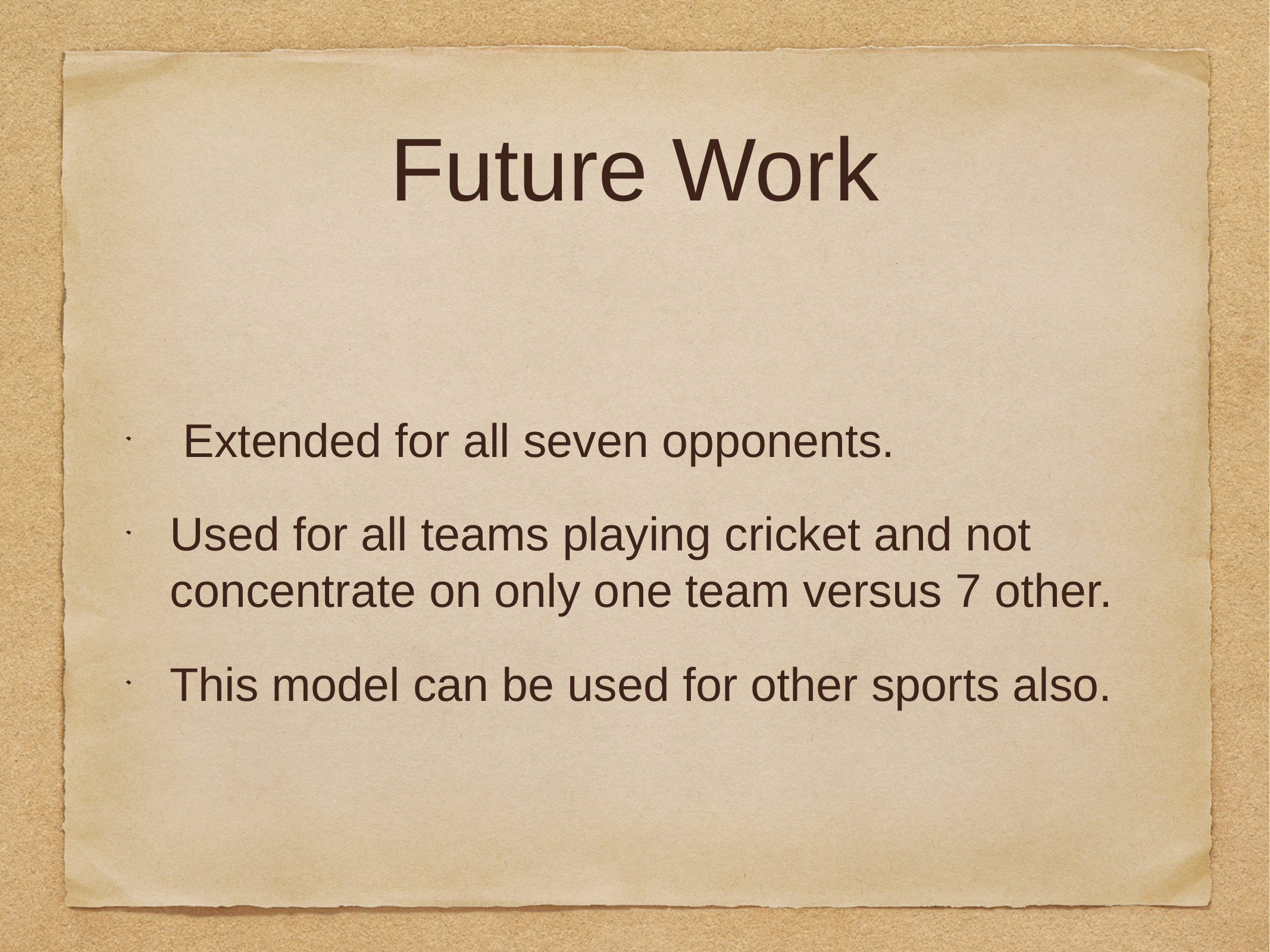

# Future Work
 Extended for all seven opponents.
Used for all teams playing cricket and not concentrate on only one team versus 7 other.
This model can be used for other sports also.